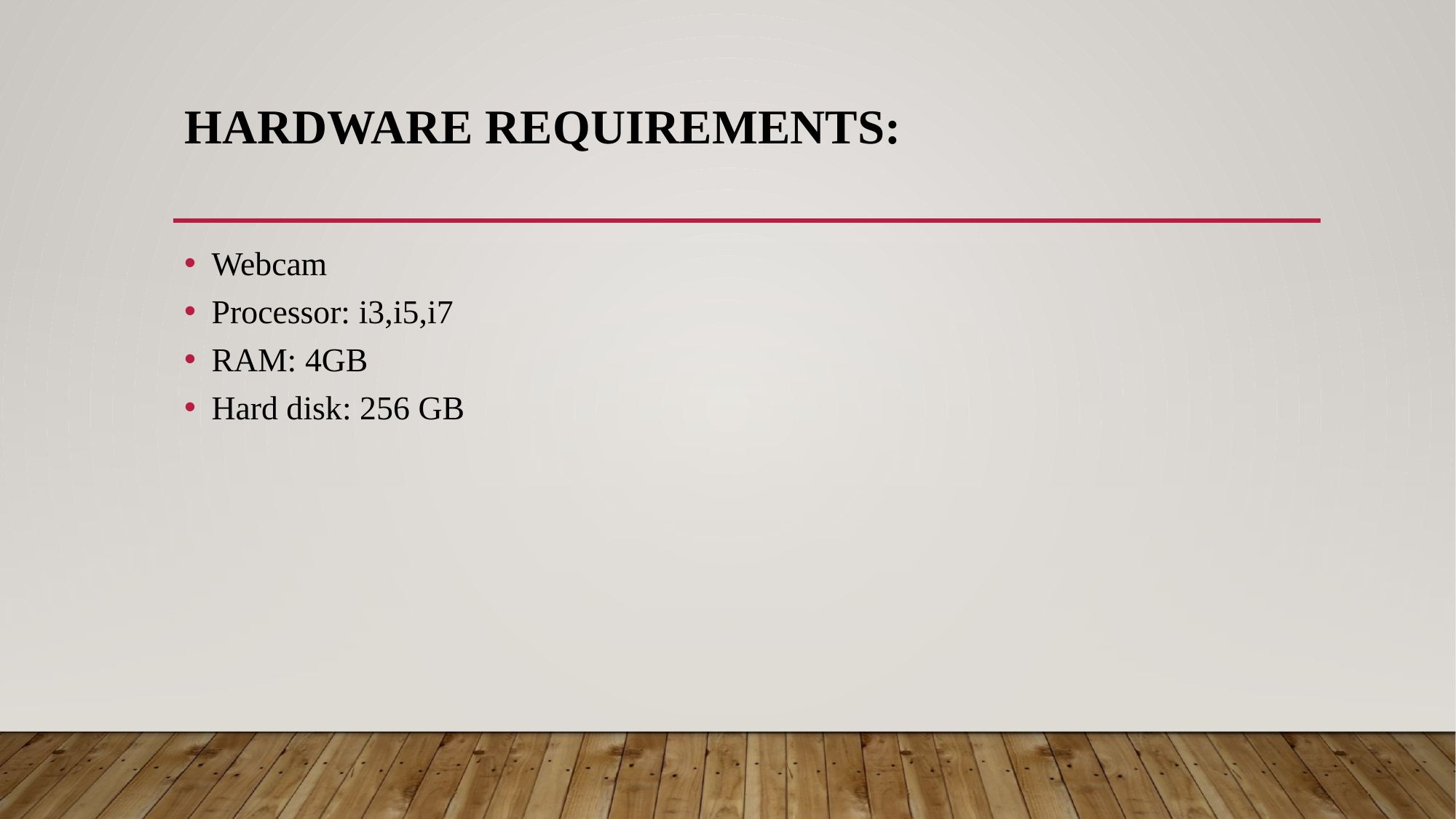

# HARDWARE REQUIREMENTS:
Webcam
Processor: i3,i5,i7
RAM: 4GB
Hard disk: 256 GB